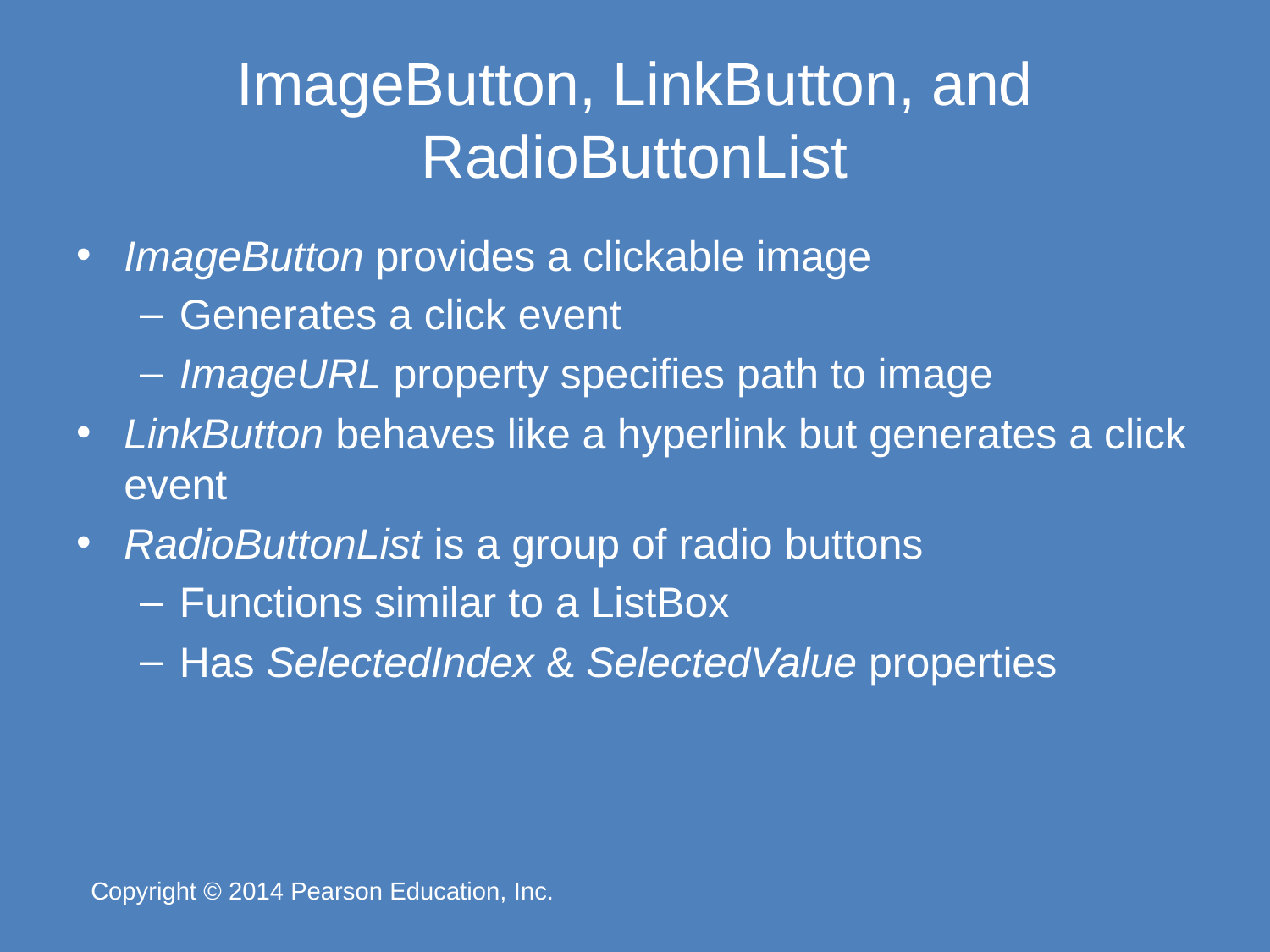

# ImageButton, LinkButton, and RadioButtonList
ImageButton provides a clickable image
Generates a click event
ImageURL property specifies path to image
LinkButton behaves like a hyperlink but generates a click event
RadioButtonList is a group of radio buttons
Functions similar to a ListBox
Has SelectedIndex & SelectedValue properties